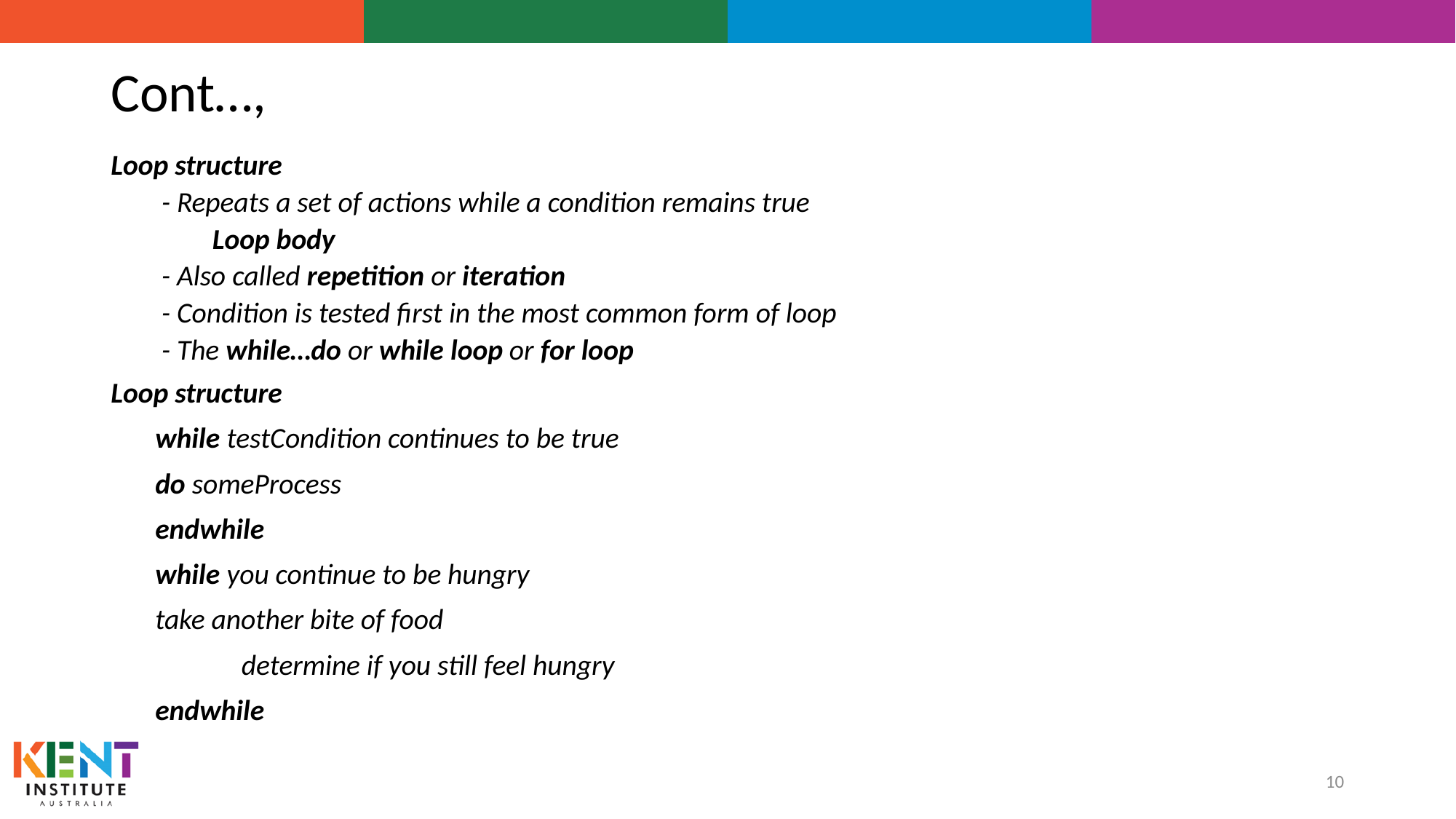

# Cont…,
Loop structure
- Repeats a set of actions while a condition remains true
Loop body
- Also called repetition or iteration
- Condition is tested first in the most common form of loop
- The while…do or while loop or for loop
Loop structure
while testCondition continues to be true
	do someProcess
endwhile
while you continue to be hungry
	take another bite of food
   	determine if you still feel hungry
endwhile

10